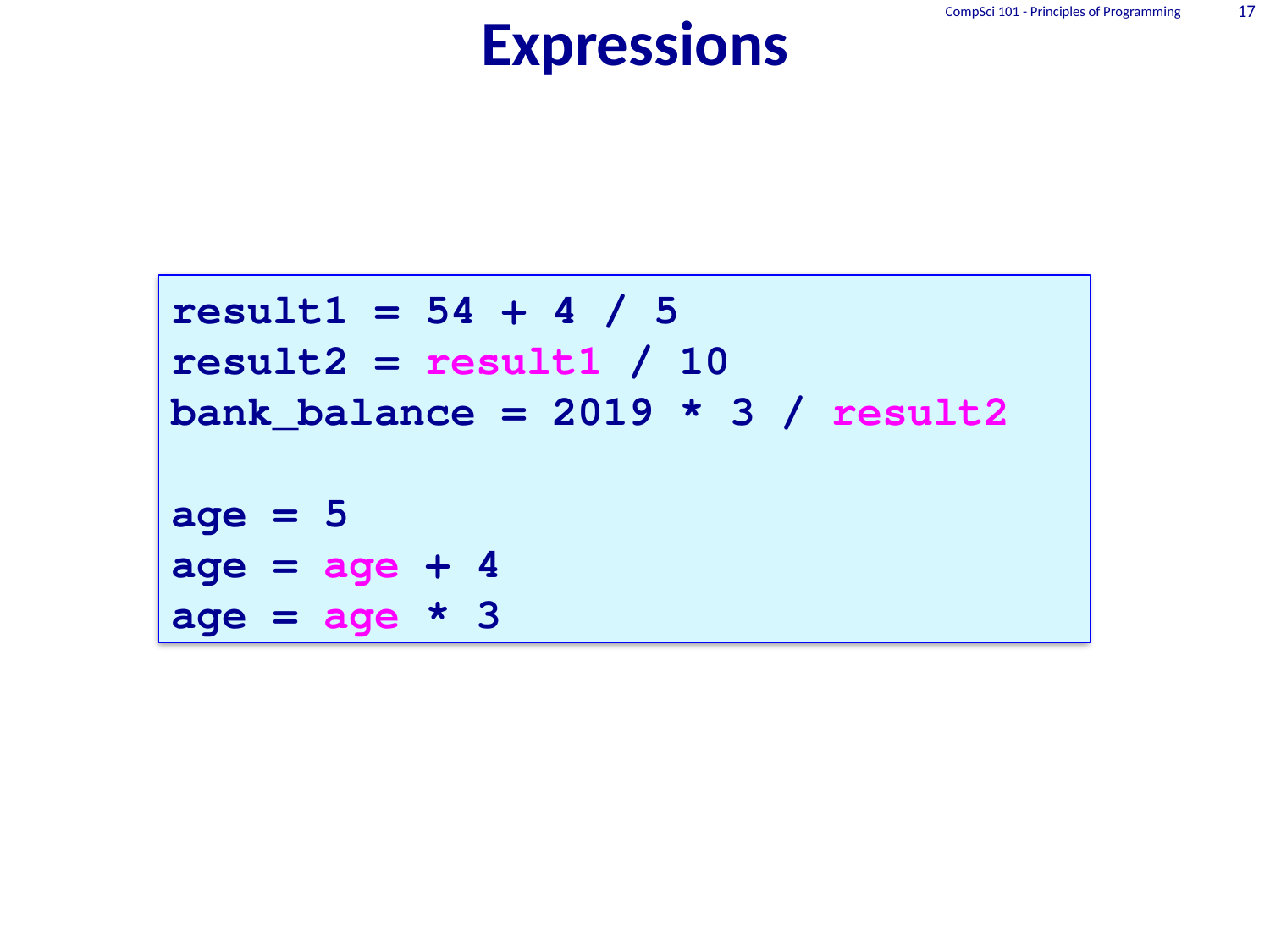

CompSci 101 - Principles of Programming
17
# Expressions
 An expression can be used anywhere a single value can be used.
 A variable can be used anywhere a single value can be used.

result1 = 54 + 4 / 5
result2 = result1 / 10
bank_balance = 2019 * 3 / result2

age = 5
age = age + 4
age = age * 3